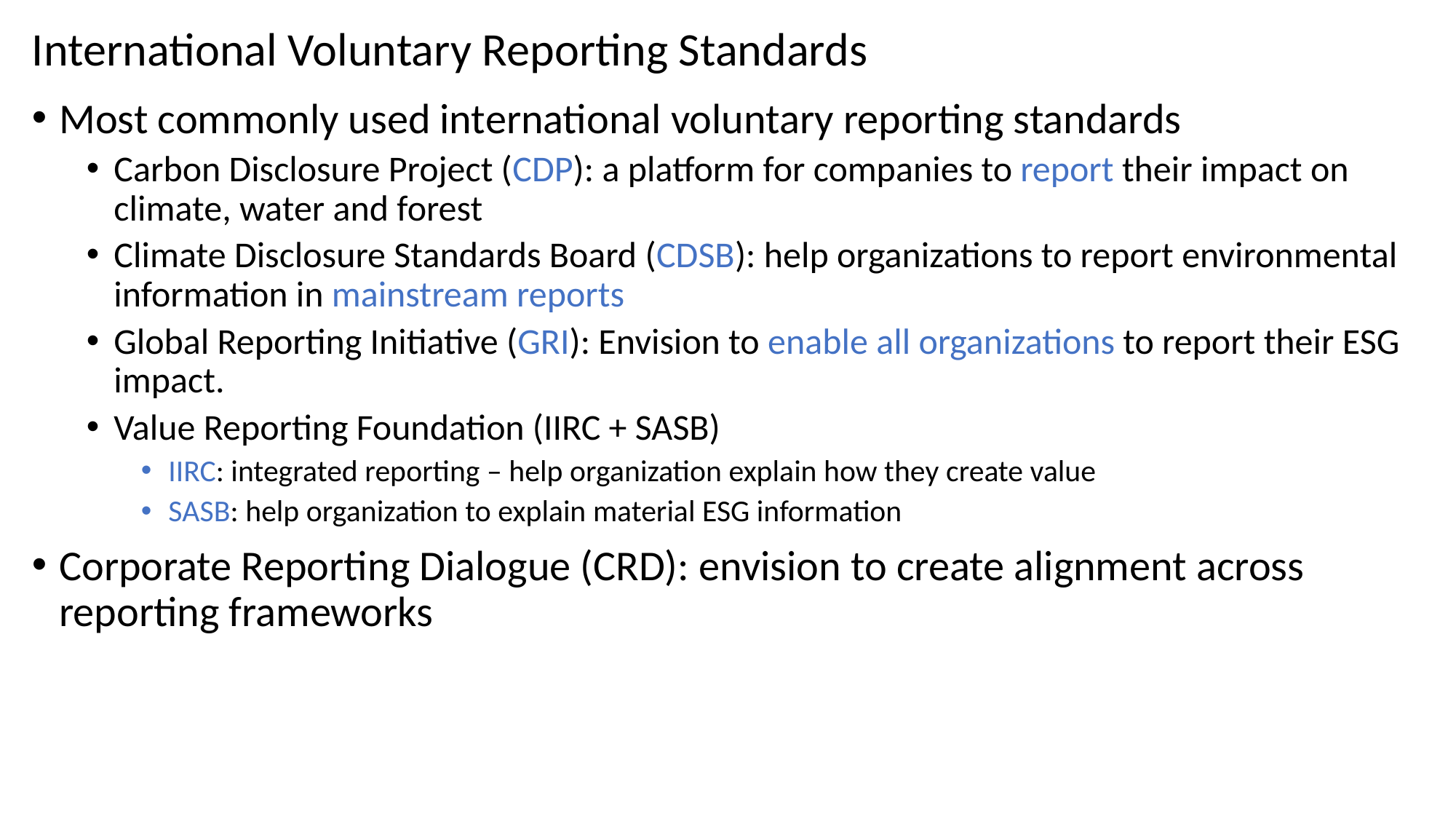

# International Voluntary Reporting Standards
Most commonly used international voluntary reporting standards
Carbon Disclosure Project (CDP): a platform for companies to report their impact on climate, water and forest
Climate Disclosure Standards Board (CDSB): help organizations to report environmental information in mainstream reports
Global Reporting Initiative (GRI): Envision to enable all organizations to report their ESG impact.
Value Reporting Foundation (IIRC + SASB)
IIRC: integrated reporting – help organization explain how they create value
SASB: help organization to explain material ESG information
Corporate Reporting Dialogue (CRD): envision to create alignment across reporting frameworks